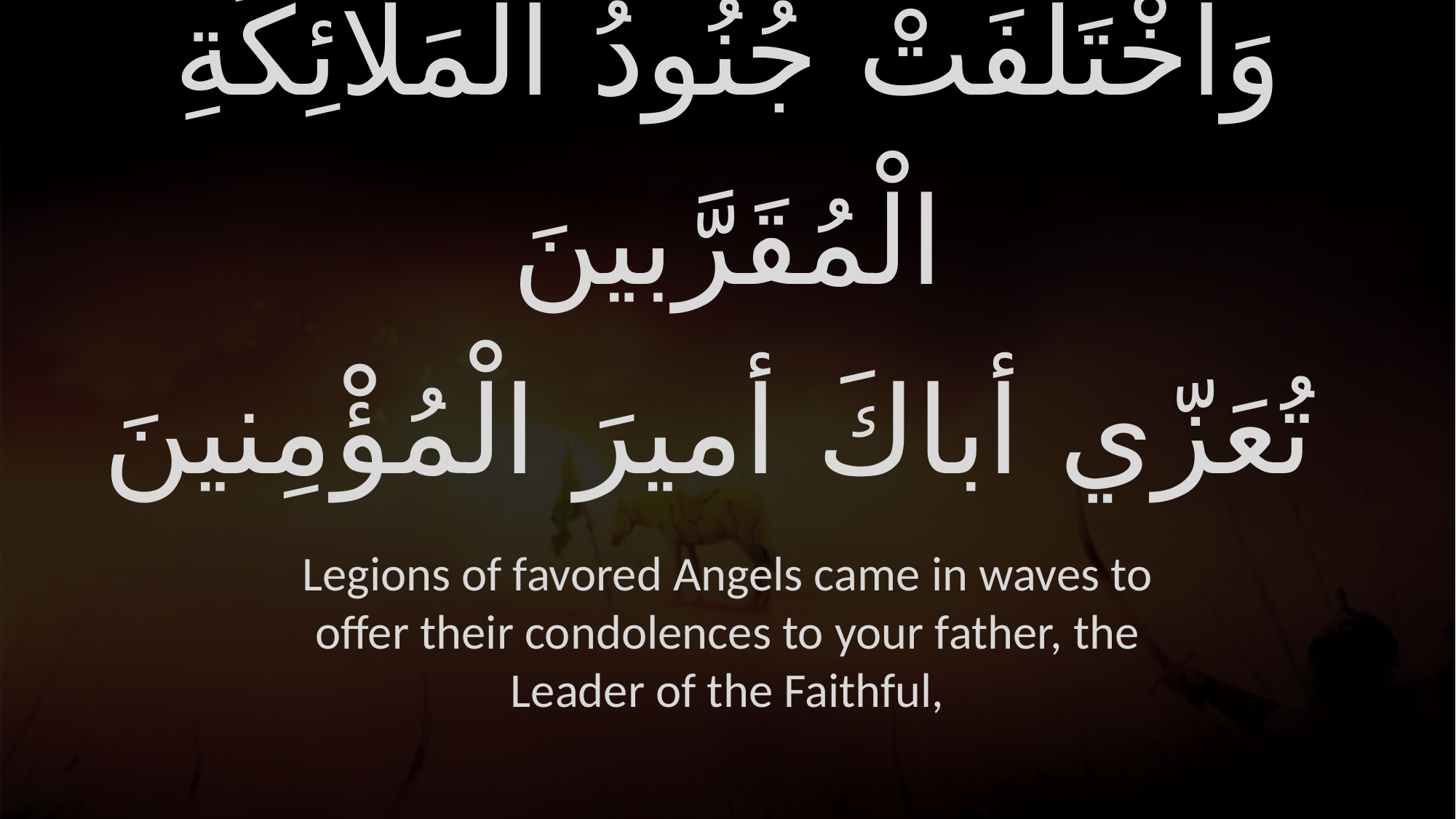

# وَاخْتَلَفَتْ جُنُودُ الْمَلائِكَةِ الْمُقَرَّبينَ تُعَزّي أباكَ أميرَ الْمُؤْمِنينَ
Legions of favored Angels came in waves to offer their condolences to your father, the Leader of the Faithful,